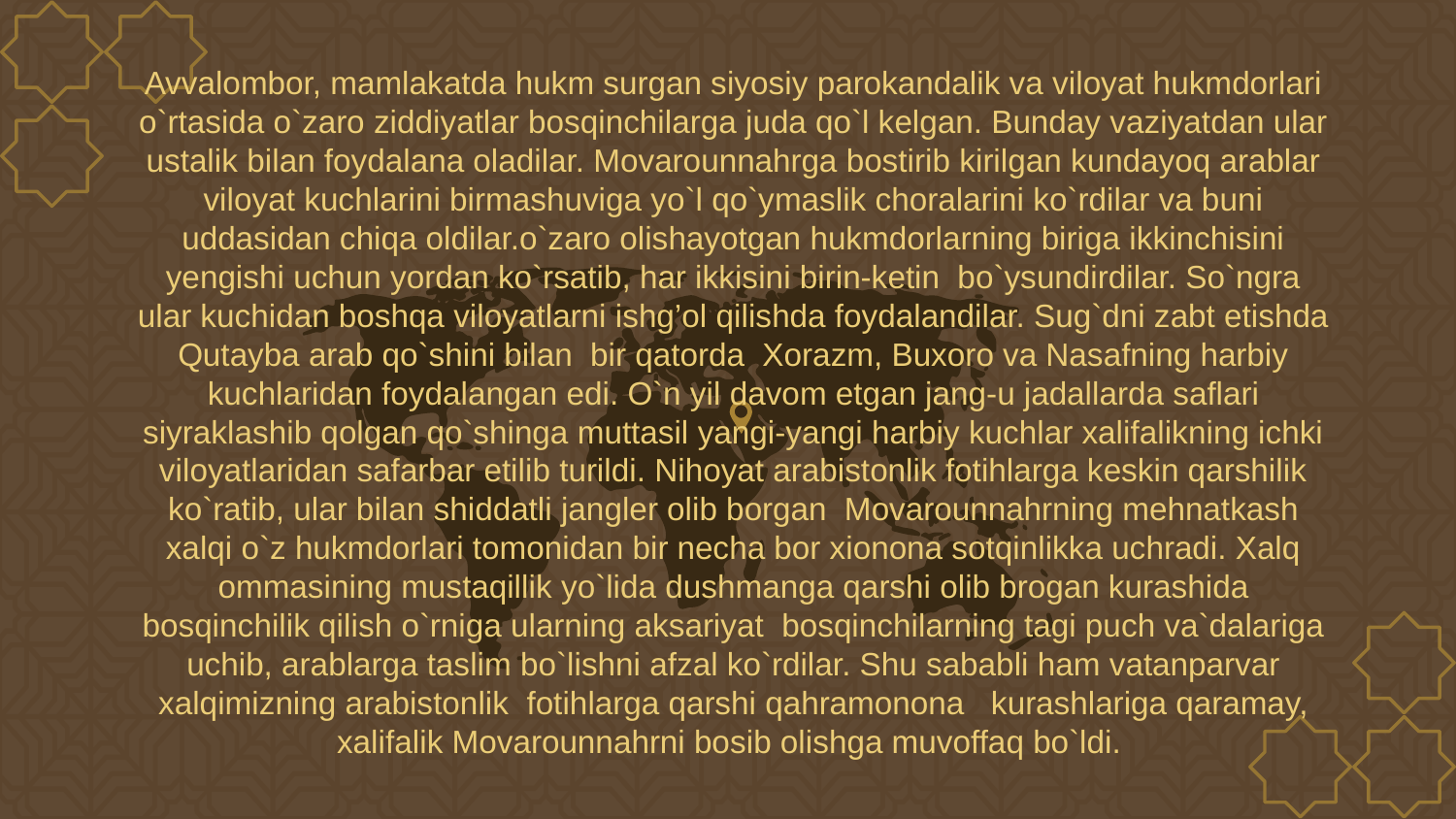

# Avvalombor, mamlakatda hukm surgan siyosiy parokandalik va viloyat hukmdorlari o`rtasida o`zaro ziddiyatlar bosqinchilarga juda qo`l kelgan. Bunday vaziyatdan ular ustalik bilan foydalana oladilar. Movarounnahrga bostirib kirilgan kundayoq arablar viloyat kuchlarini birmashuviga yo`l qo`ymaslik choralarini ko`rdilar va buni uddasidan chiqa oldilar.o`zaro olishayotgan hukmdorlarning biriga ikkinchisini yengishi uchun yordan ko`rsatib, har ikkisini birin-ketin  bo`ysundirdilar. So`ngra ular kuchidan boshqa viloyatlarni ishg’ol qilishda foydalandilar. Sug`dni zabt etishda Qutayba arab qo`shini bilan  bir qatorda  Xorazm, Buxoro va Nasafning harbiy kuchlaridan foydalangan edi. O`n yil davom etgan jang-u jadallarda saflari siyraklashib qolgan qo`shinga muttasil yangi-yangi harbiy kuchlar xalifalikning ichki viloyatlaridan safarbar etilib turildi. Nihoyat arabistonlik fotihlarga keskin qarshilik ko`ratib, ular bilan shiddatli jangler olib borgan  Movarounnahrning mehnatkash xalqi o`z hukmdorlari tomonidan bir necha bor xionona sotqinlikka uchradi. Xalq ommasining mustaqillik yo`lida dushmanga qarshi olib brogan kurashida bosqinchilik qilish o`rniga ularning aksariyat  bosqinchilarning tagi puch va`dalariga uchib, arablarga taslim bo`lishni afzal ko`rdilar. Shu sababli ham vatanparvar xalqimizning arabistonlik  fotihlarga qarshi qahramonona   kurashlariga qaramay, xalifalik Movarounnahrni bosib olishga muvoffaq bo`ldi.